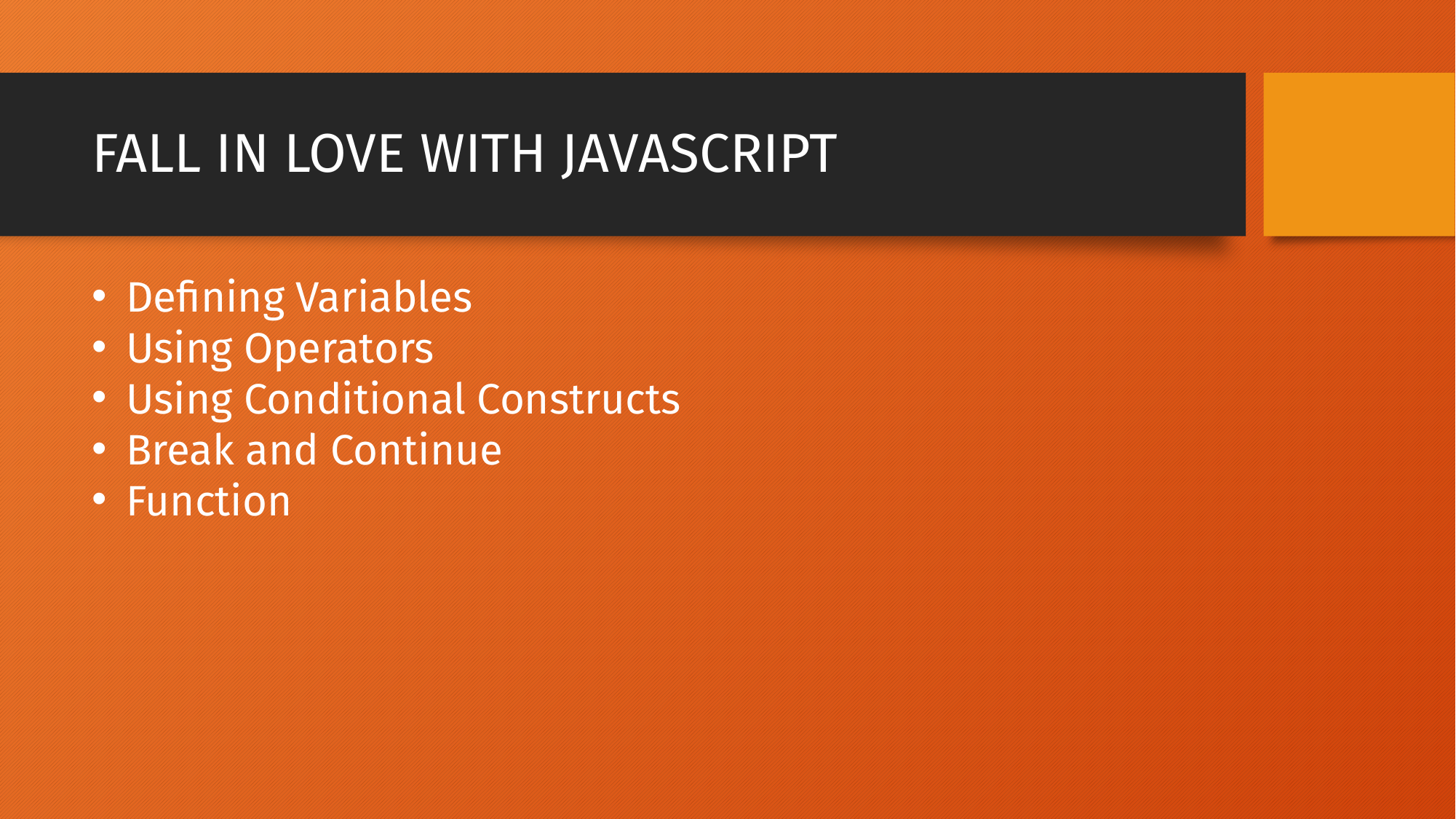

# FALL IN LOVE WITH JAVASCRIPT
Defining Variables
Using Operators
Using Conditional Constructs
Break and Continue
Function